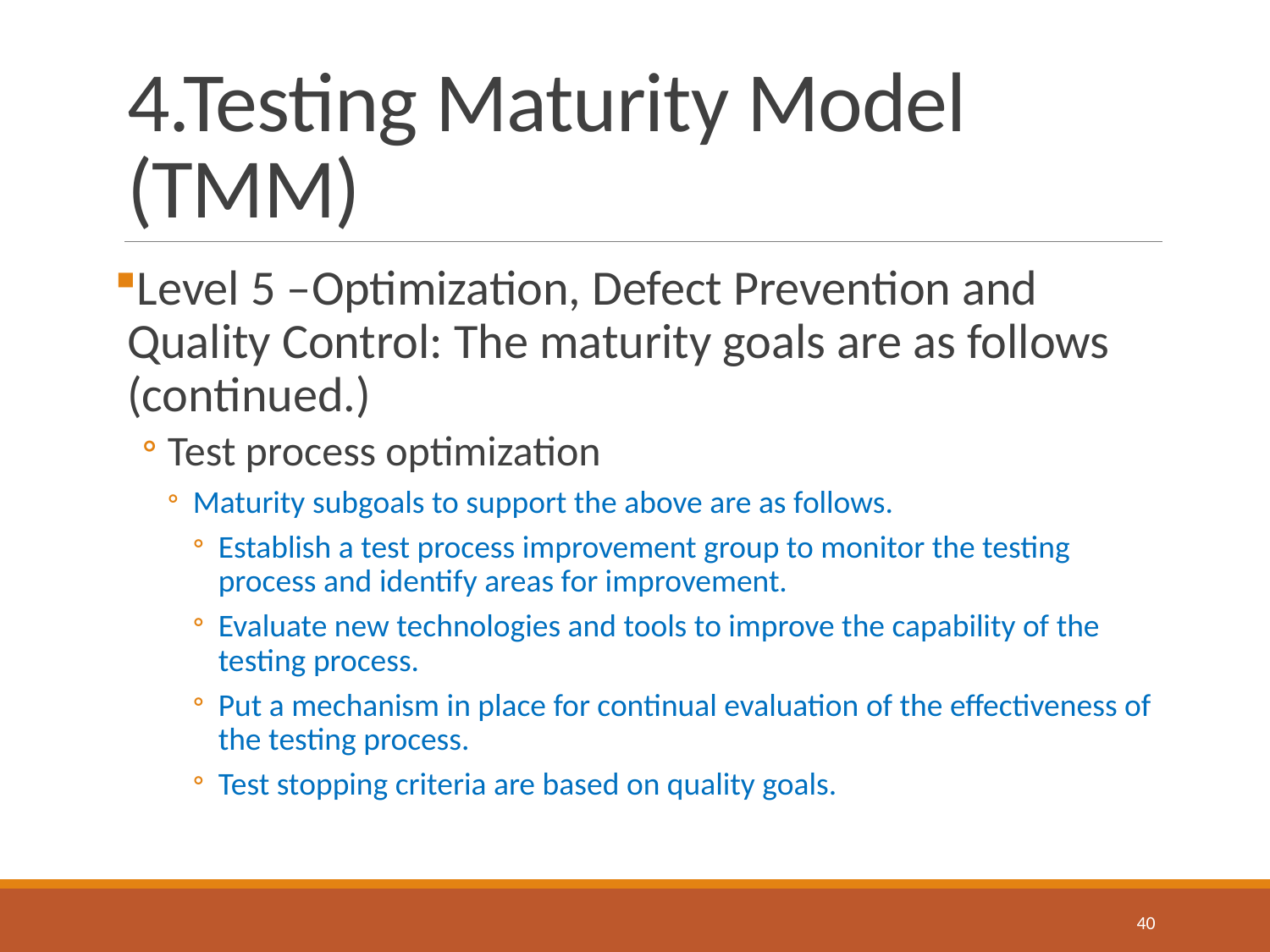

# 4.Testing Maturity Model (TMM)
Level 5 –Optimization, Defect Prevention and Quality Control: The maturity goals are as follows (continued.)
Test process optimization
Maturity subgoals to support the above are as follows.
Establish a test process improvement group to monitor the testing process and identify areas for improvement.
Evaluate new technologies and tools to improve the capability of the testing process.
Put a mechanism in place for continual evaluation of the effectiveness of the testing process.
Test stopping criteria are based on quality goals.

40